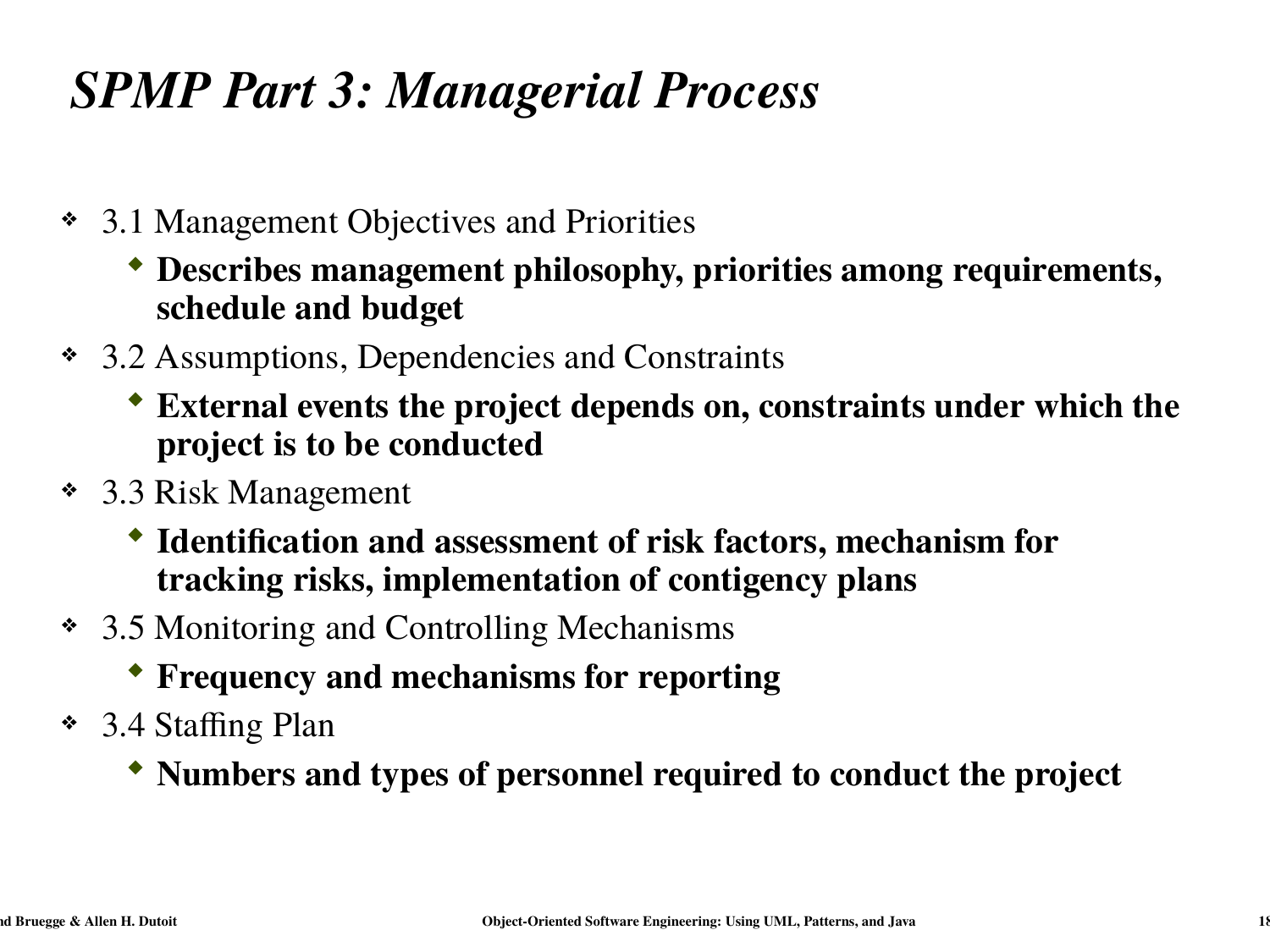

# SPMP Part 3: Managerial Process
3.1 Management Objectives and Priorities
Describes management philosophy, priorities among requirements, schedule and budget
3.2 Assumptions, Dependencies and Constraints
External events the project depends on, constraints under which the project is to be conducted
3.3 Risk Management
Identification and assessment of risk factors, mechanism for tracking risks, implementation of contigency plans
3.5 Monitoring and Controlling Mechanisms
Frequency and mechanisms for reporting
3.4 Staffing Plan
Numbers and types of personnel required to conduct the project